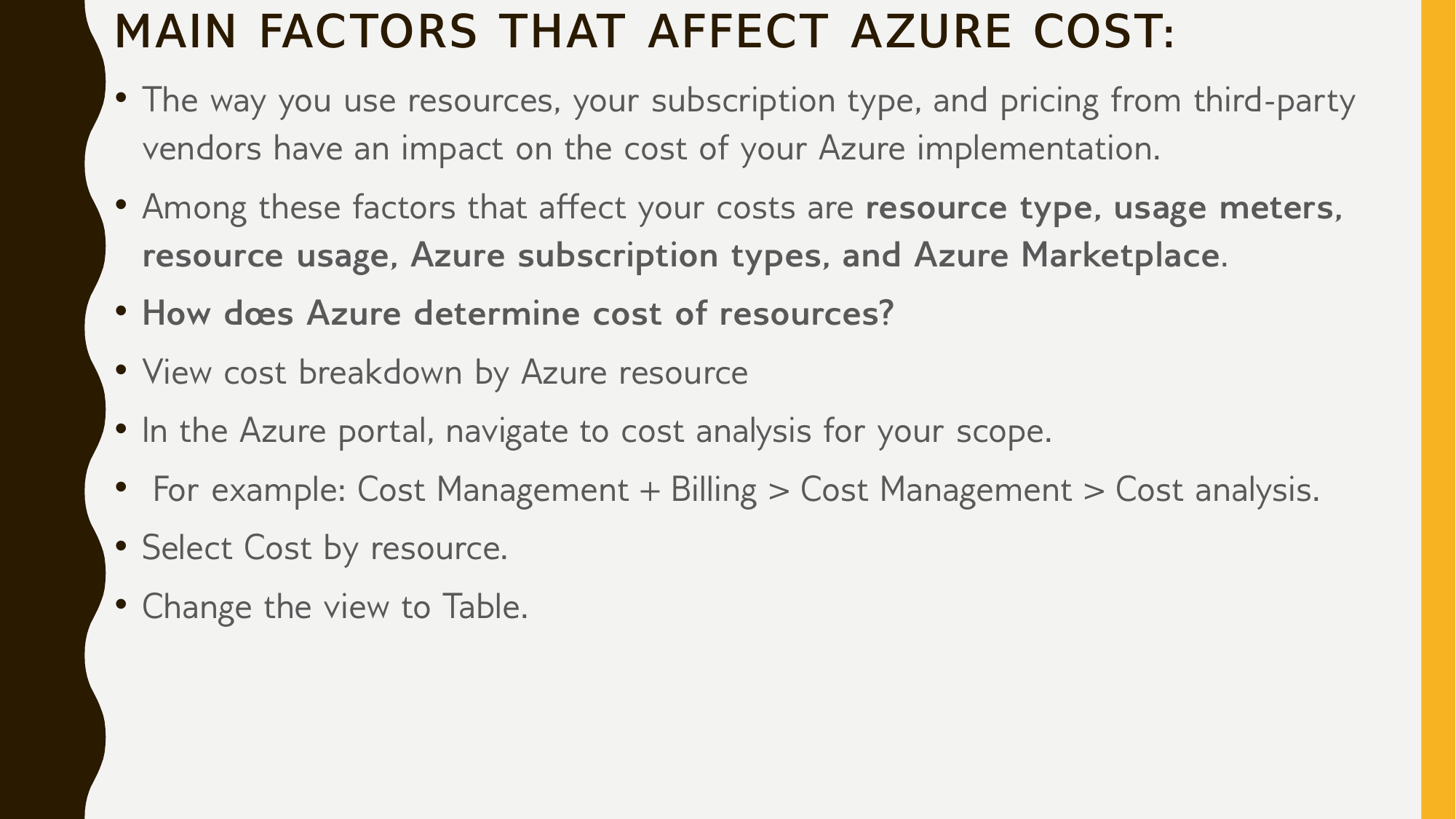

# Main factors that affect Azure cost:
The way you use resources, your subscription type, and pricing from third-party vendors have an impact on the cost of your Azure implementation.
Among these factors that affect your costs are resource type, usage meters, resource usage, Azure subscription types, and Azure Marketplace.
How does Azure determine cost of resources?
View cost breakdown by Azure resource
In the Azure portal, navigate to cost analysis for your scope.
 For example: Cost Management + Billing > Cost Management > Cost analysis.
Select Cost by resource.
Change the view to Table.